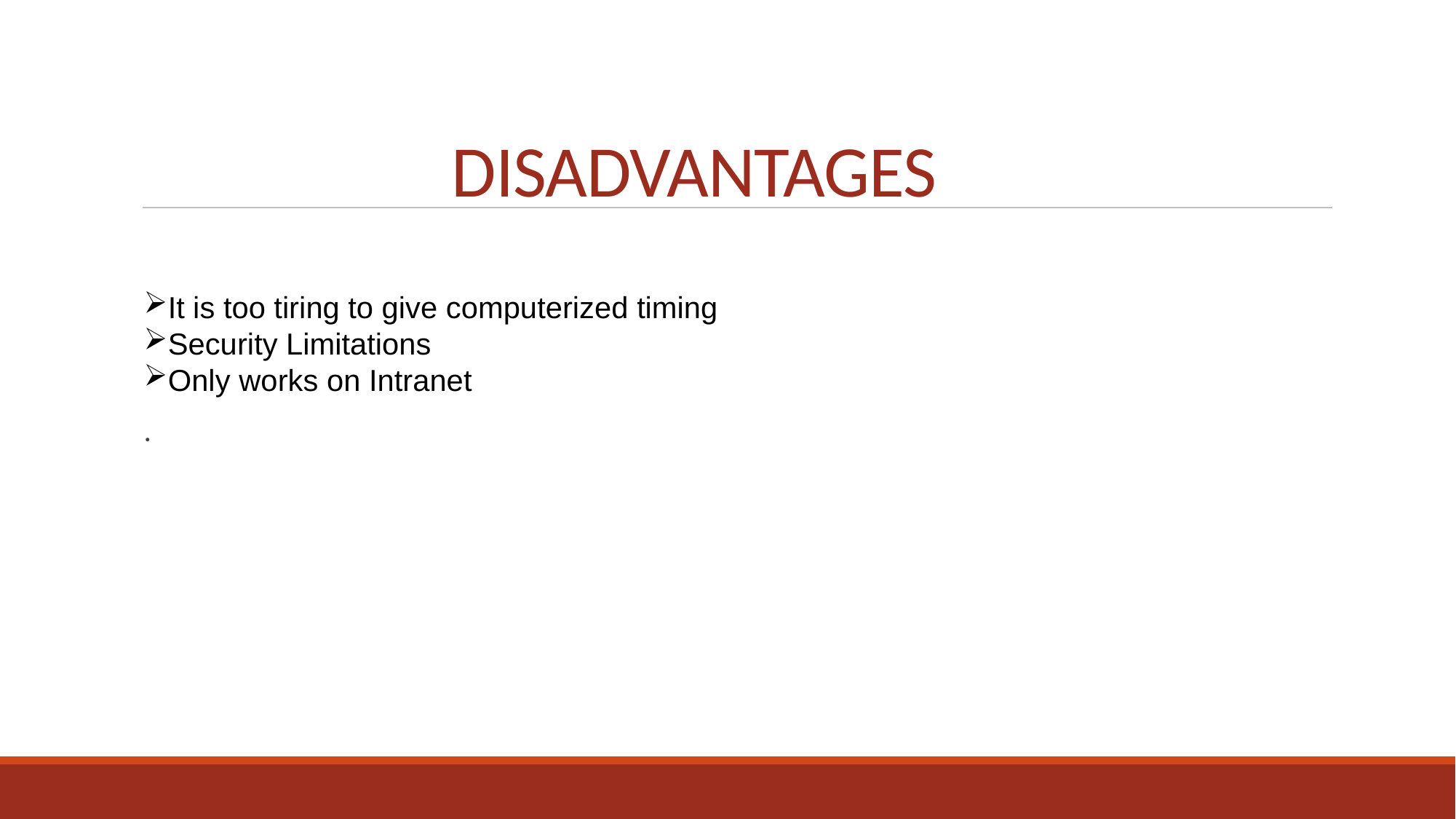

DISADVANTAGES
It is too tiring to give computerized timing
Security Limitations
Only works on Intranet
.